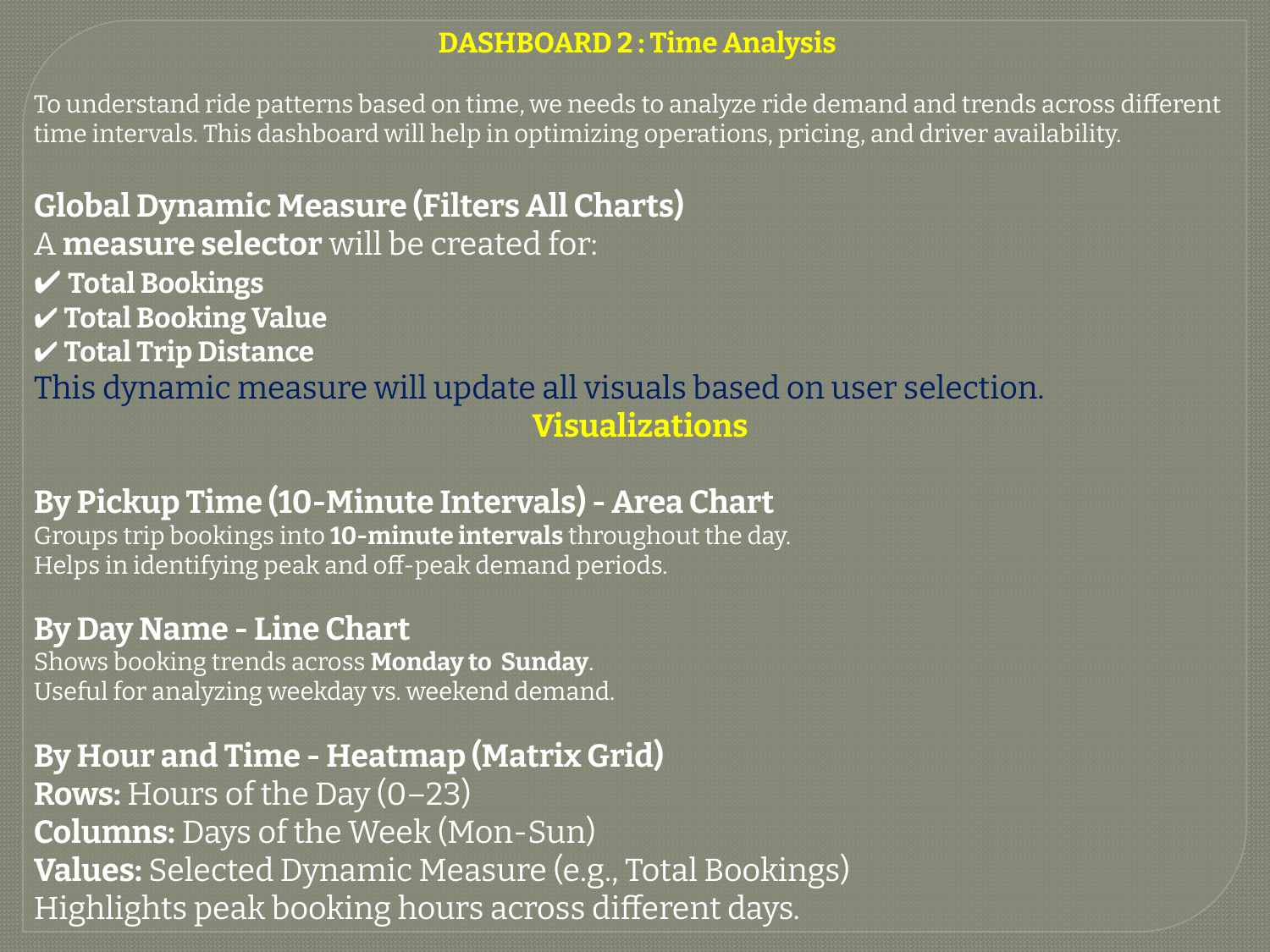

DASHBOARD 2 : Time Analysis

To understand ride patterns based on time, we needs to analyze ride demand and trends across different time intervals. This dashboard will help in optimizing operations, pricing, and driver availability.

Global Dynamic Measure (Filters All Charts)
A measure selector will be created for:
✔ Total Bookings
✔ Total Booking Value
✔ Total Trip Distance
This dynamic measure will update all visuals based on user selection.
Visualizations

By Pickup Time (10-Minute Intervals) - Area Chart
Groups trip bookings into 10-minute intervals throughout the day.
Helps in identifying peak and off-peak demand periods.

By Day Name - Line Chart
Shows booking trends across Monday to  Sunday.
Useful for analyzing weekday vs. weekend demand.

By Hour and Time - Heatmap (Matrix Grid)
Rows: Hours of the Day (0–23)
Columns: Days of the Week (Mon-Sun)
Values: Selected Dynamic Measure (e.g., Total Bookings)
Highlights peak booking hours across different days.